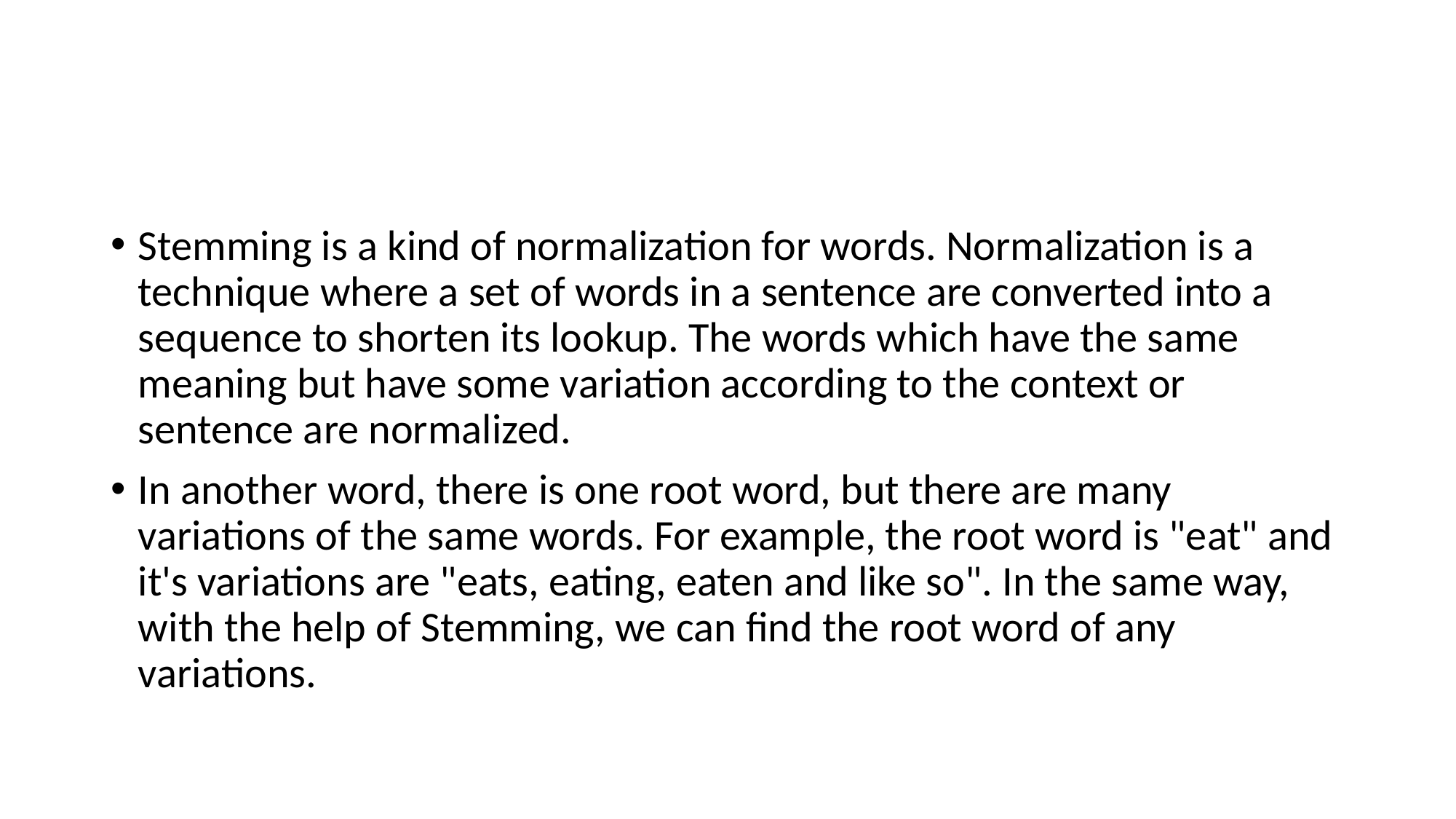

#
Stemming is a kind of normalization for words. Normalization is a technique where a set of words in a sentence are converted into a sequence to shorten its lookup. The words which have the same meaning but have some variation according to the context or sentence are normalized.
In another word, there is one root word, but there are many variations of the same words. For example, the root word is "eat" and it's variations are "eats, eating, eaten and like so". In the same way, with the help of Stemming, we can find the root word of any variations.